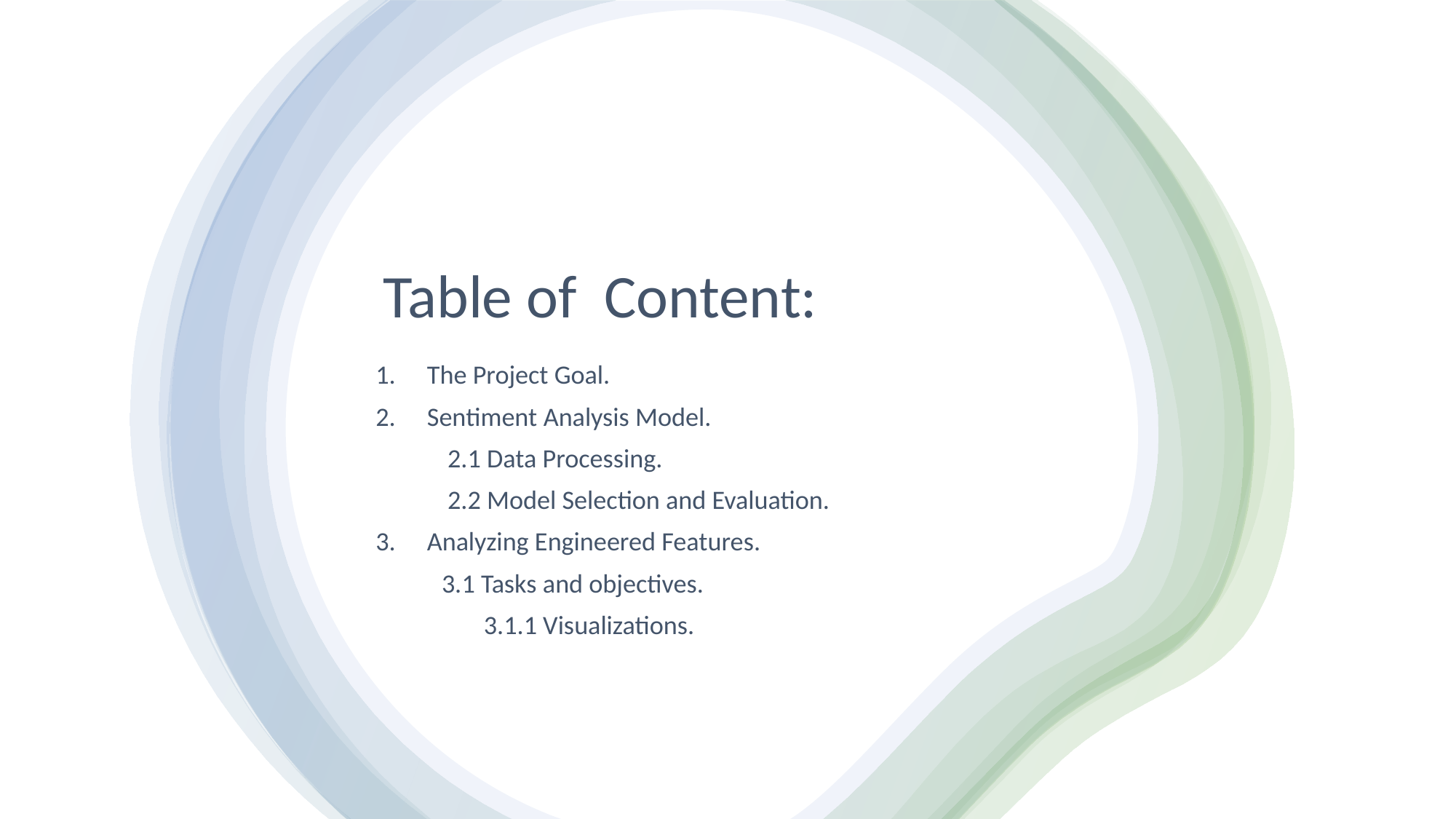

Table of  Content:
The Project Goal.
Sentiment Analysis Model.
            2.1 Data Processing.
            2.2 Model Selection and Evaluation.
Analyzing Engineered Features.
           3.1 Tasks and objectives.
                  3.1.1 Visualizations.